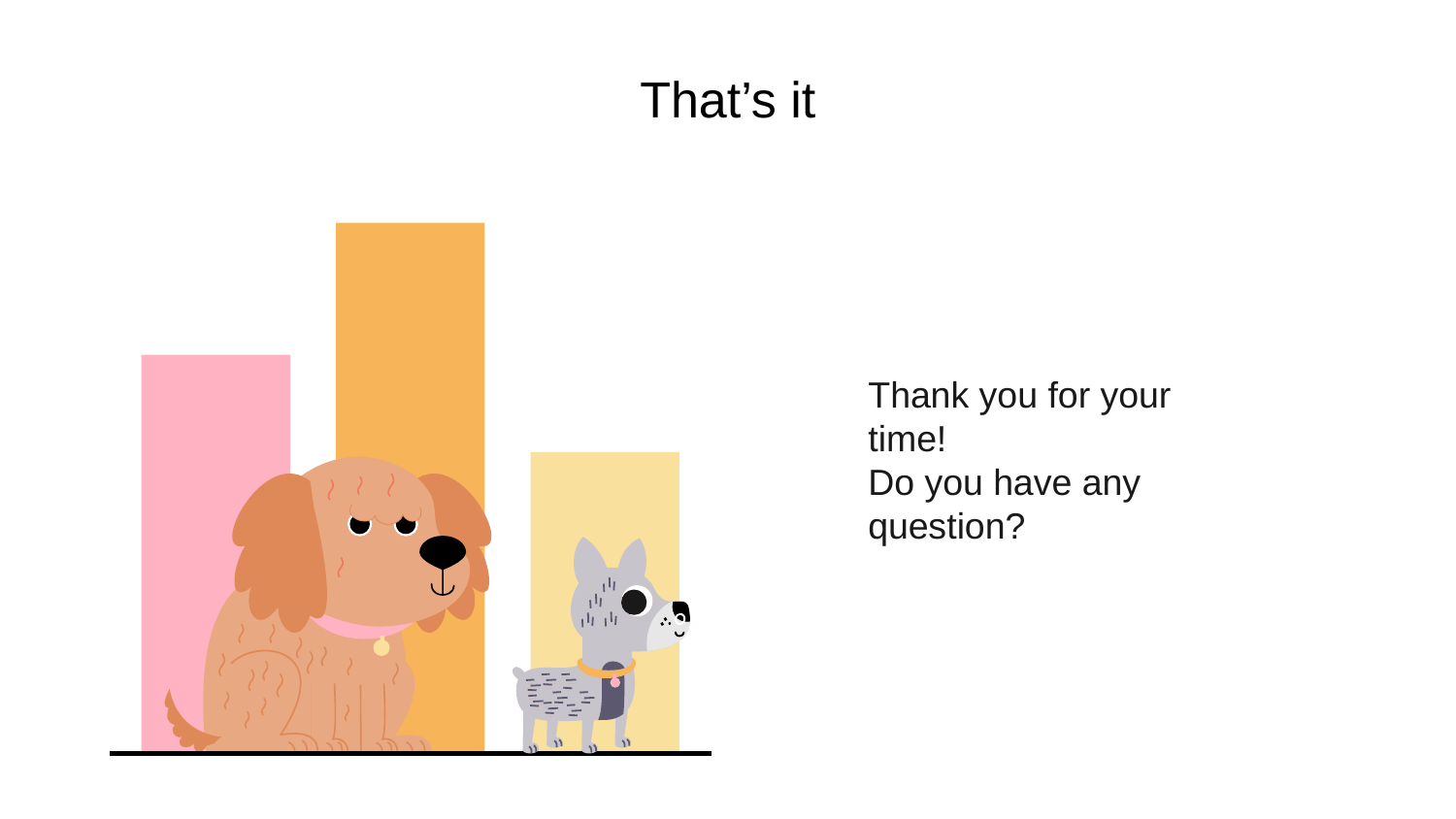

# That’s it

Thank you for your time!
Do you have any question?